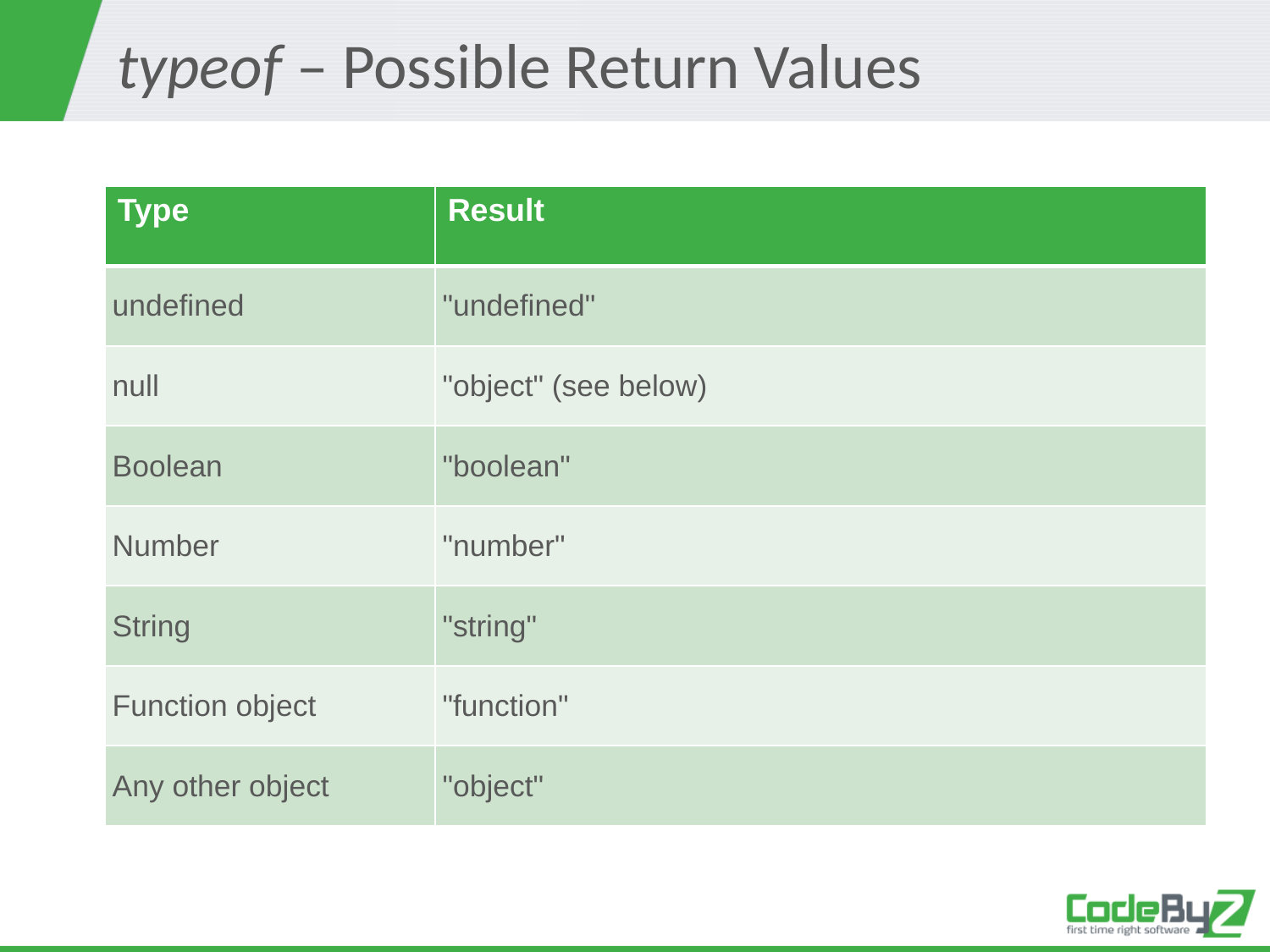

# typeof – Possible Return Values
| Type | Result |
| --- | --- |
| undefined | "undefined" |
| null | "object" (see below) |
| Boolean | "boolean" |
| Number | "number" |
| String | "string" |
| Function object | "function" |
| Any other object | "object" |